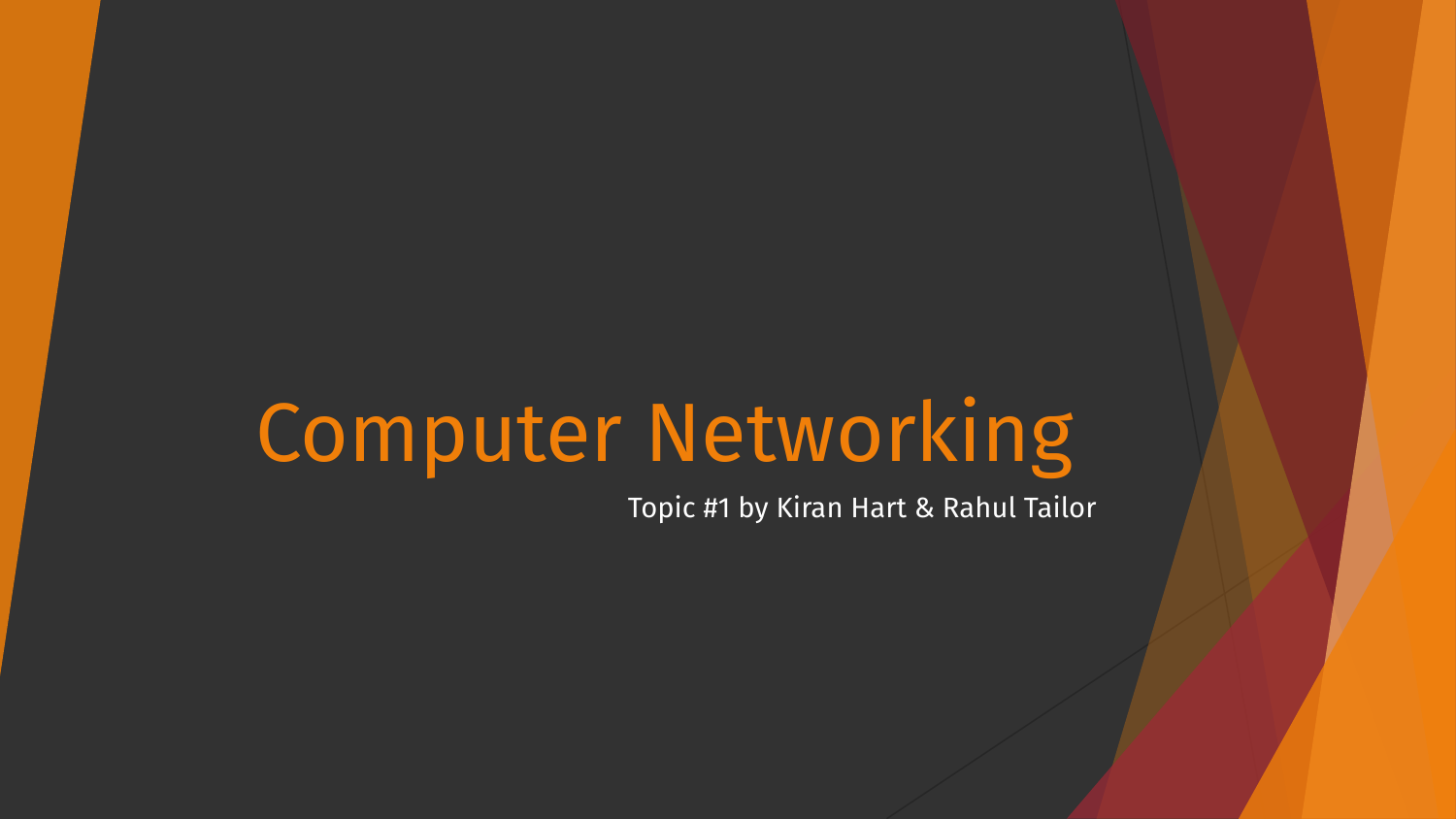

# Computer Networking
Topic #1 by Kiran Hart & Rahul Tailor